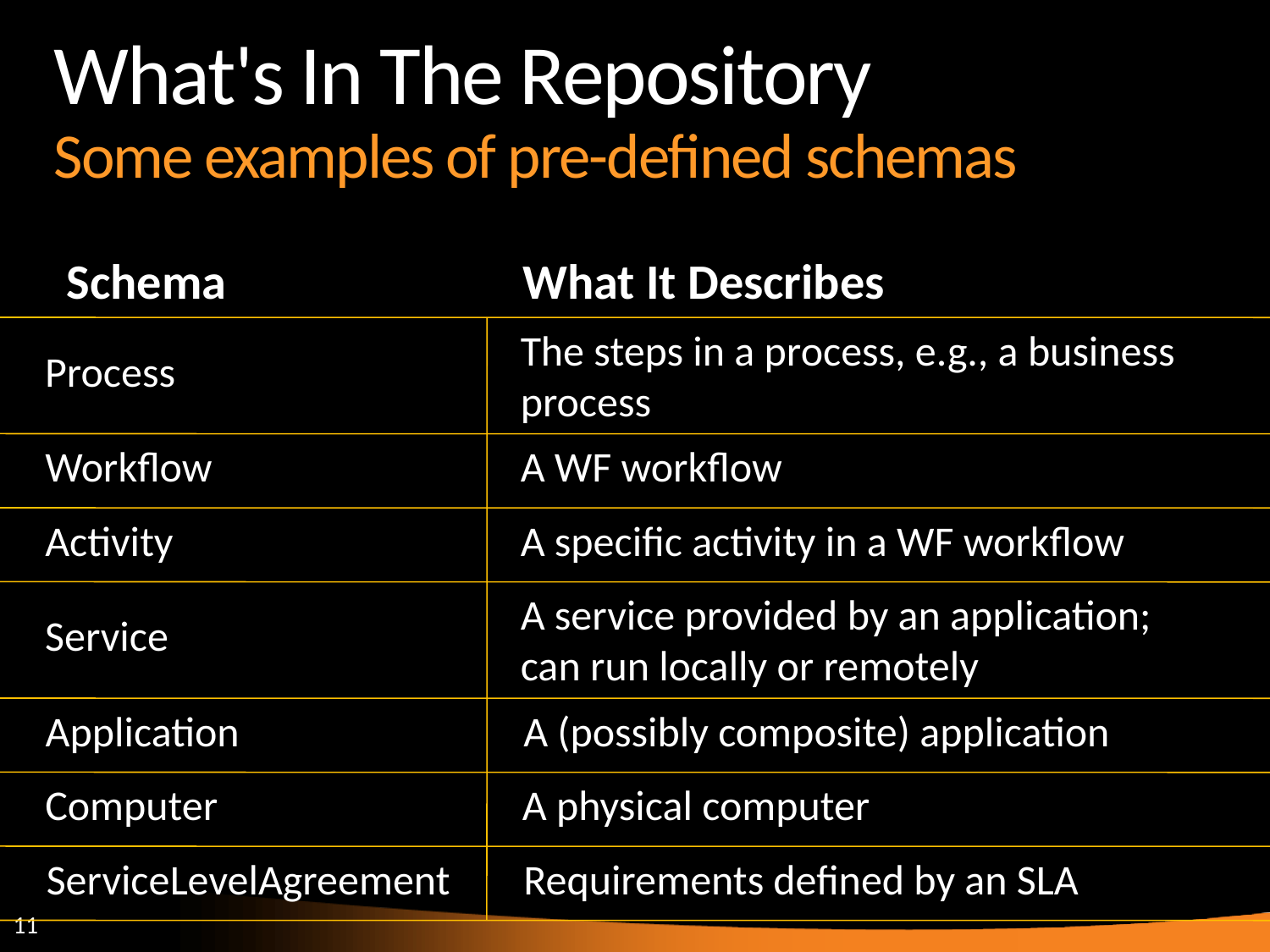

# What's In The Repository Some examples of pre-defined schemas
What It Describes
Schema
The steps in a process, e.g., a business process
Process
A WF workflow
Workflow
A specific activity in a WF workflow
Activity
A service provided by an application; can run locally or remotely
Service
A (possibly composite) application
Application
A physical computer
Computer
Requirements defined by an SLA
ServiceLevelAgreement